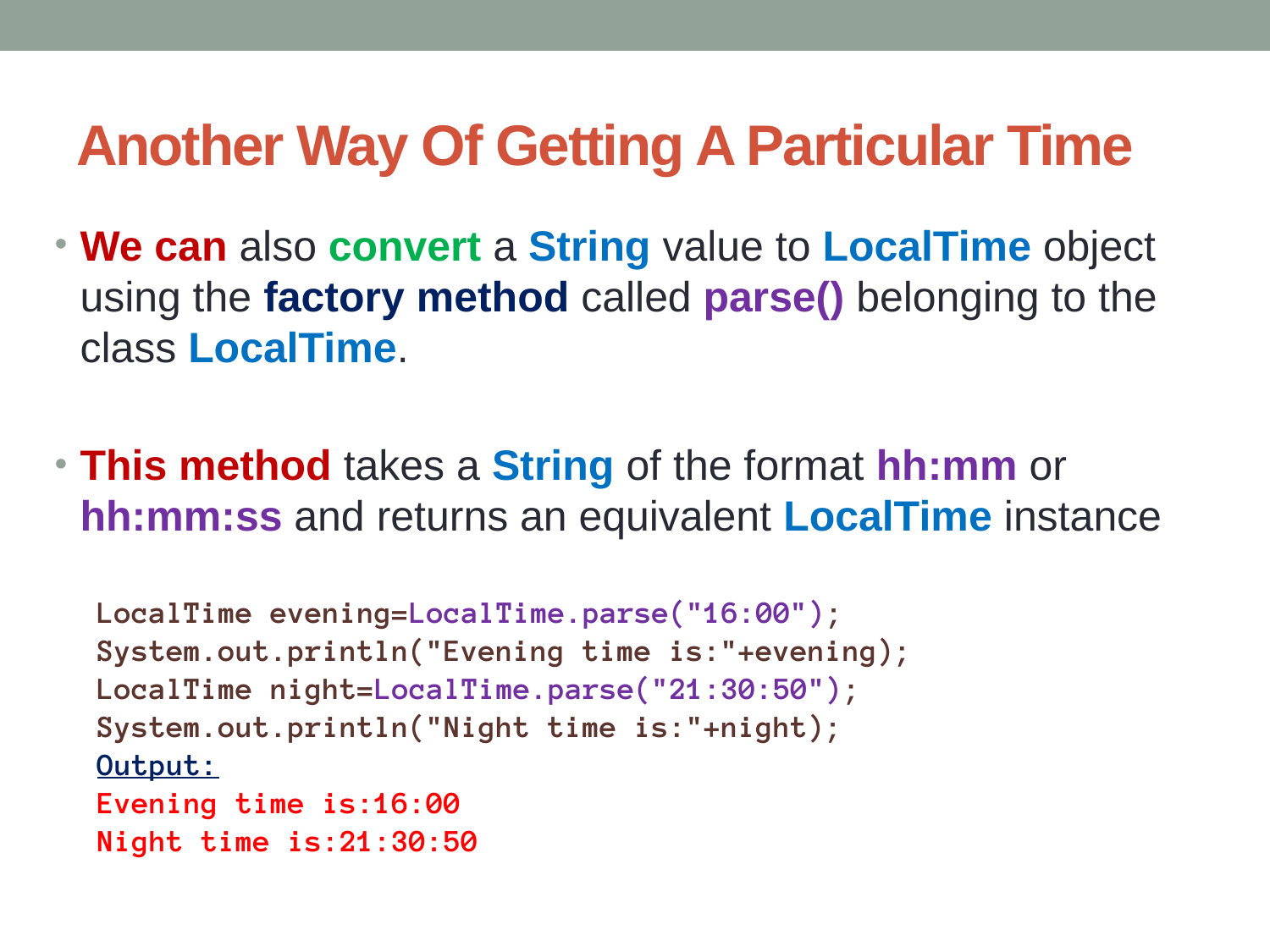

# Another Way Of Getting A Particular Time
We can also convert a String value to LocalTime object using the factory method called parse() belonging to the class LocalTime.

This method takes a String of the format hh:mm or hh:mm:ss and returns an equivalent LocalTime instance
LocalTime evening=LocalTime.parse("16:00");
System.out.println("Evening time is:"+evening);
LocalTime night=LocalTime.parse("21:30:50");
System.out.println("Night time is:"+night);
Output:
Evening time is:16:00
Night time is:21:30:50